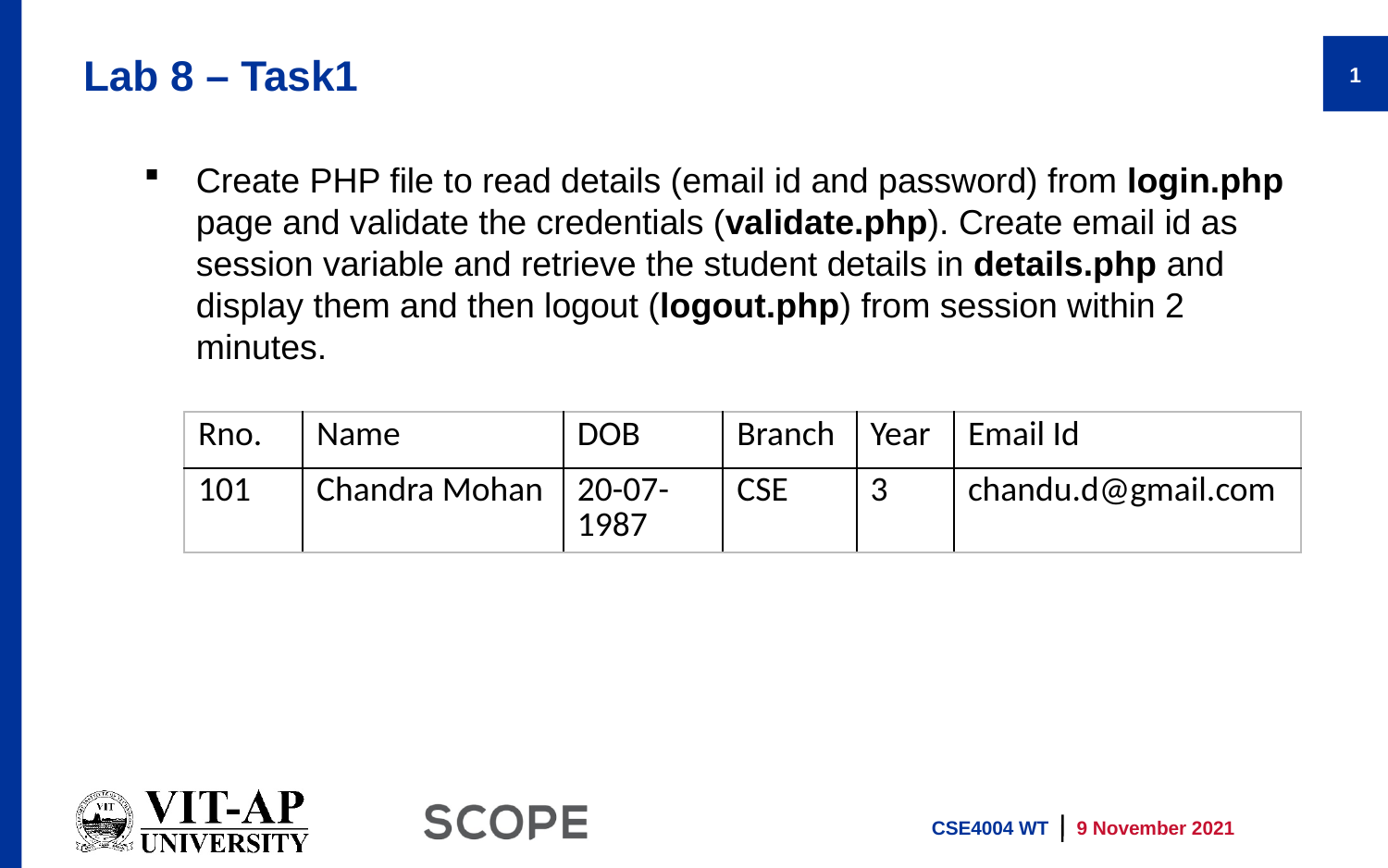

# Lab 8 – Task1
1
Create PHP file to read details (email id and password) from login.php page and validate the credentials (validate.php). Create email id as session variable and retrieve the student details in details.php and display them and then logout (logout.php) from session within 2 minutes.

| Rno. | Name | DOB | Branch | Year | Email Id |
| --- | --- | --- | --- | --- | --- |
| 101 | Chandra Mohan | 20-07-1987 | CSE | 3 | chandu.d@gmail.com |
CSE4004 WT
9 November 2021